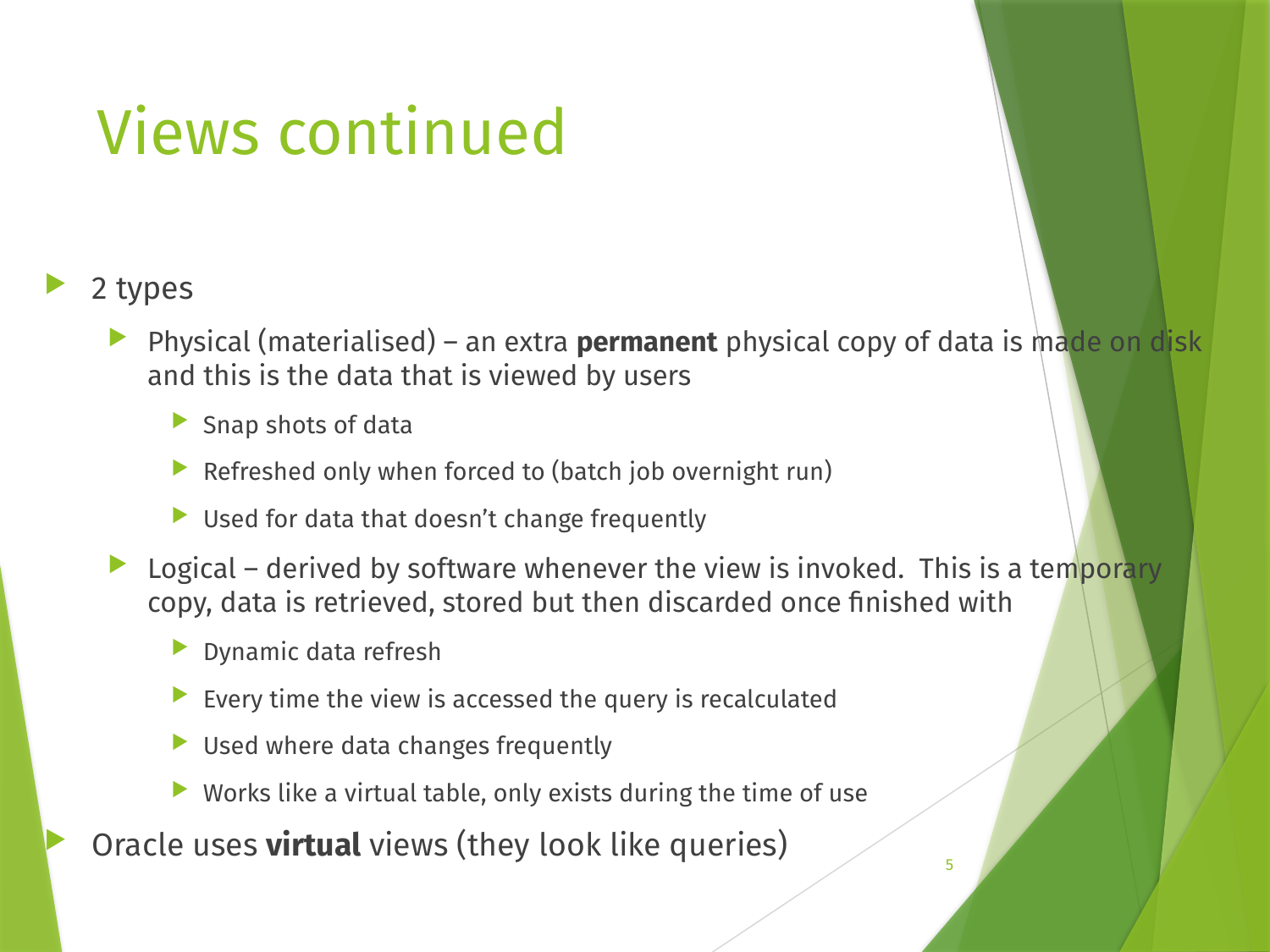

# Views continued
2 types
Physical (materialised) – an extra permanent physical copy of data is made on disk and this is the data that is viewed by users
Snap shots of data
Refreshed only when forced to (batch job overnight run)
Used for data that doesn’t change frequently
Logical – derived by software whenever the view is invoked.  This is a temporary copy, data is retrieved, stored but then discarded once finished with
Dynamic data refresh
Every time the view is accessed the query is recalculated
Used where data changes frequently
Works like a virtual table, only exists during the time of use
Oracle uses virtual views (they look like queries)
5